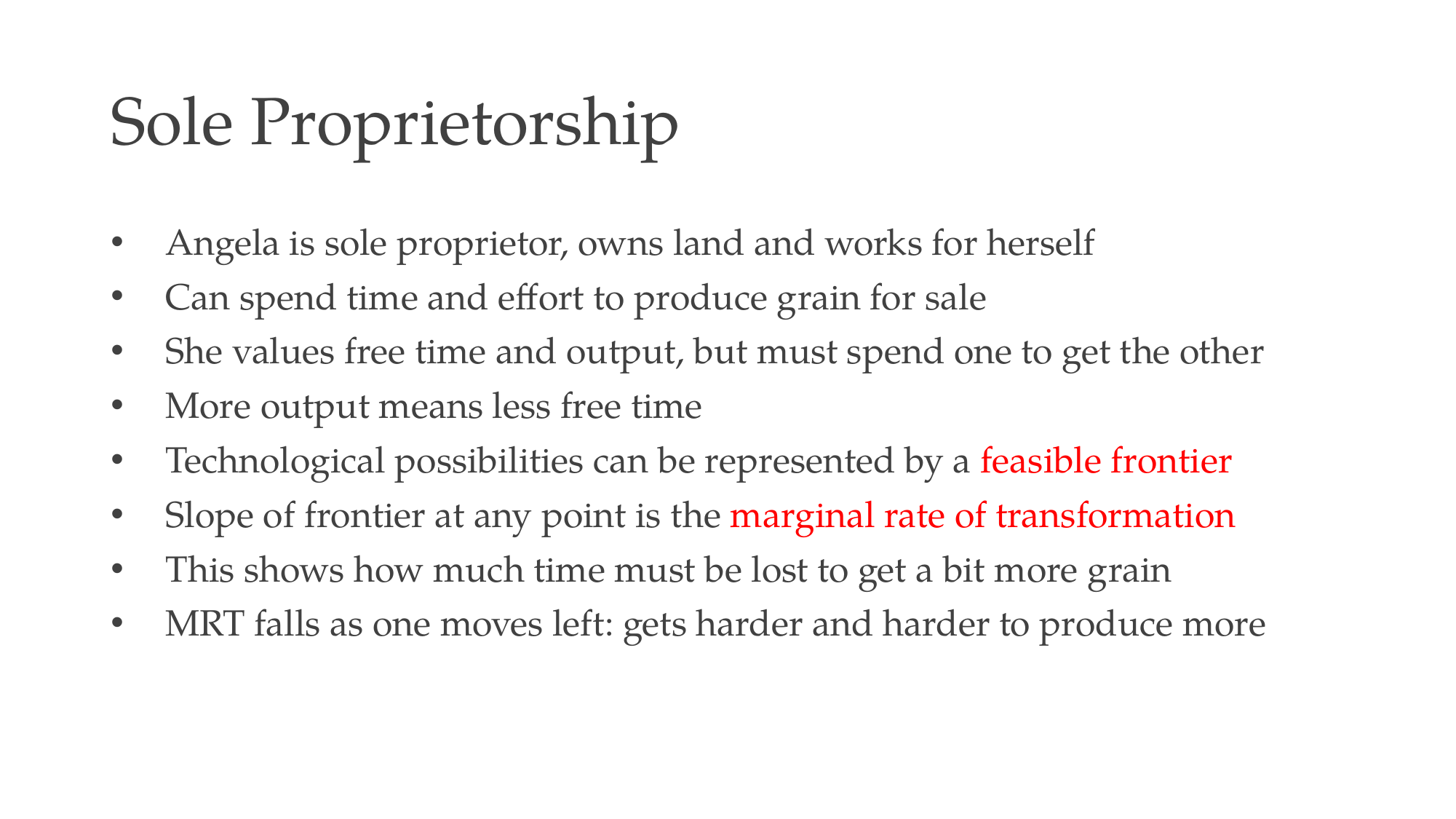

# Sole Proprietorship
Angela is sole proprietor, owns land and works for herself
Can spend time and effort to produce grain for sale
She values free time and output, but must spend one to get the other
More output means less free time
Technological possibilities can be represented by a feasible frontier
Slope of frontier at any point is the marginal rate of transformation
This shows how much time must be lost to get a bit more grain
MRT falls as one moves left: gets harder and harder to produce more